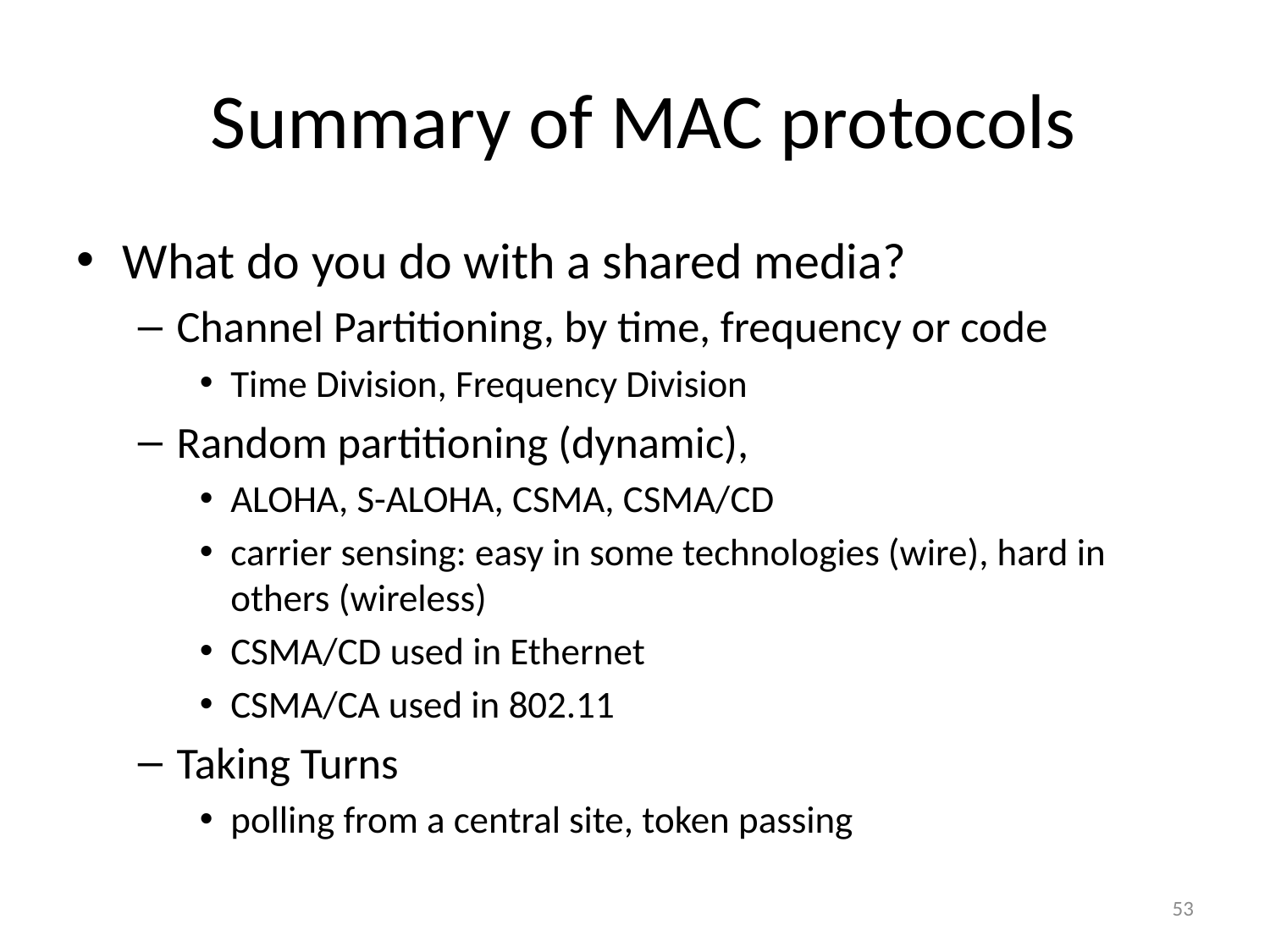

# Summary of MAC protocols
What do you do with a shared media?
Channel Partitioning, by time, frequency or code
Time Division, Frequency Division
Random partitioning (dynamic),
ALOHA, S-ALOHA, CSMA, CSMA/CD
carrier sensing: easy in some technologies (wire), hard in others (wireless)
CSMA/CD used in Ethernet
CSMA/CA used in 802.11
Taking Turns
polling from a central site, token passing

53